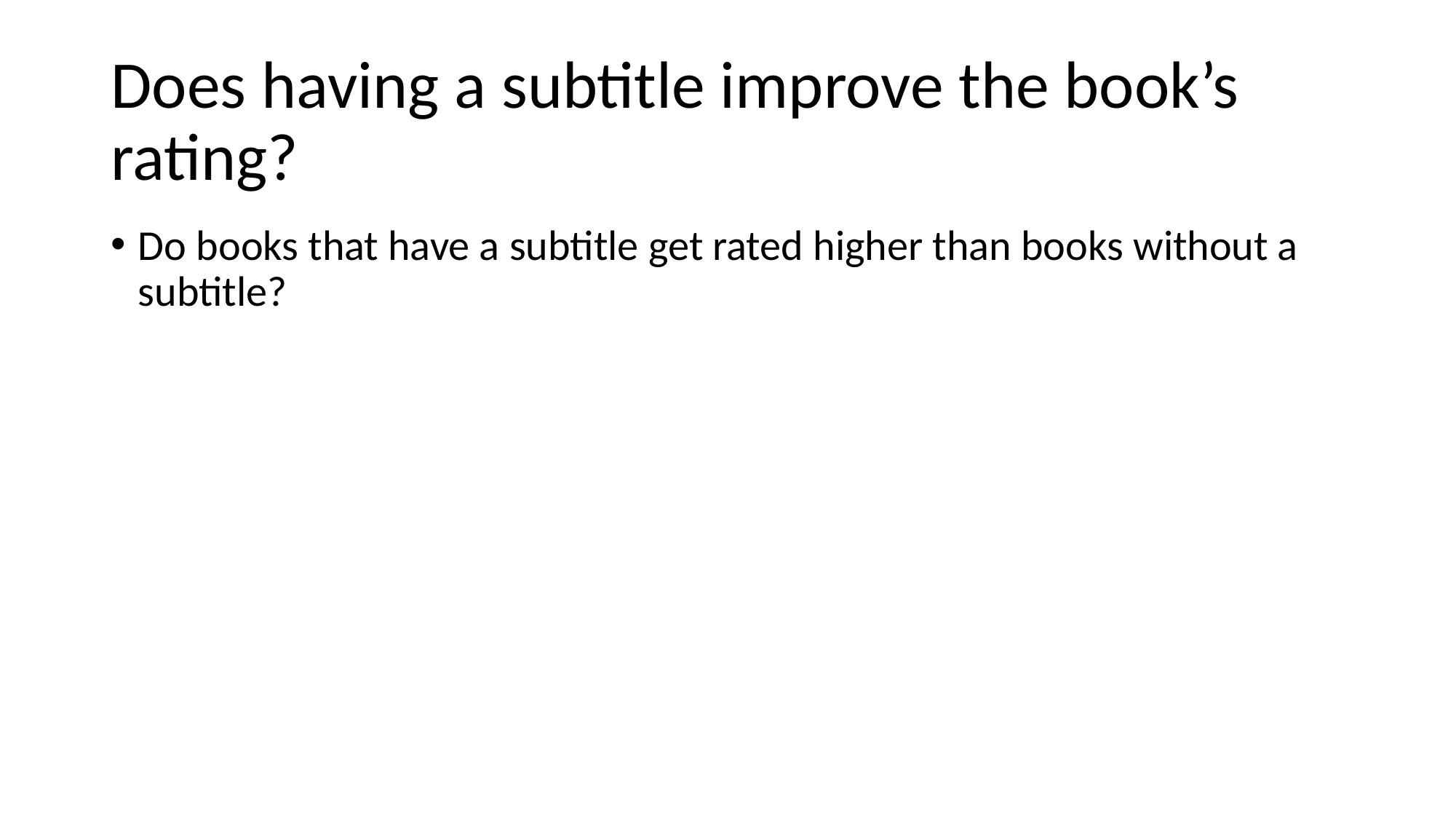

# Does having a subtitle improve the book’s rating?
Do books that have a subtitle get rated higher than books without a subtitle?